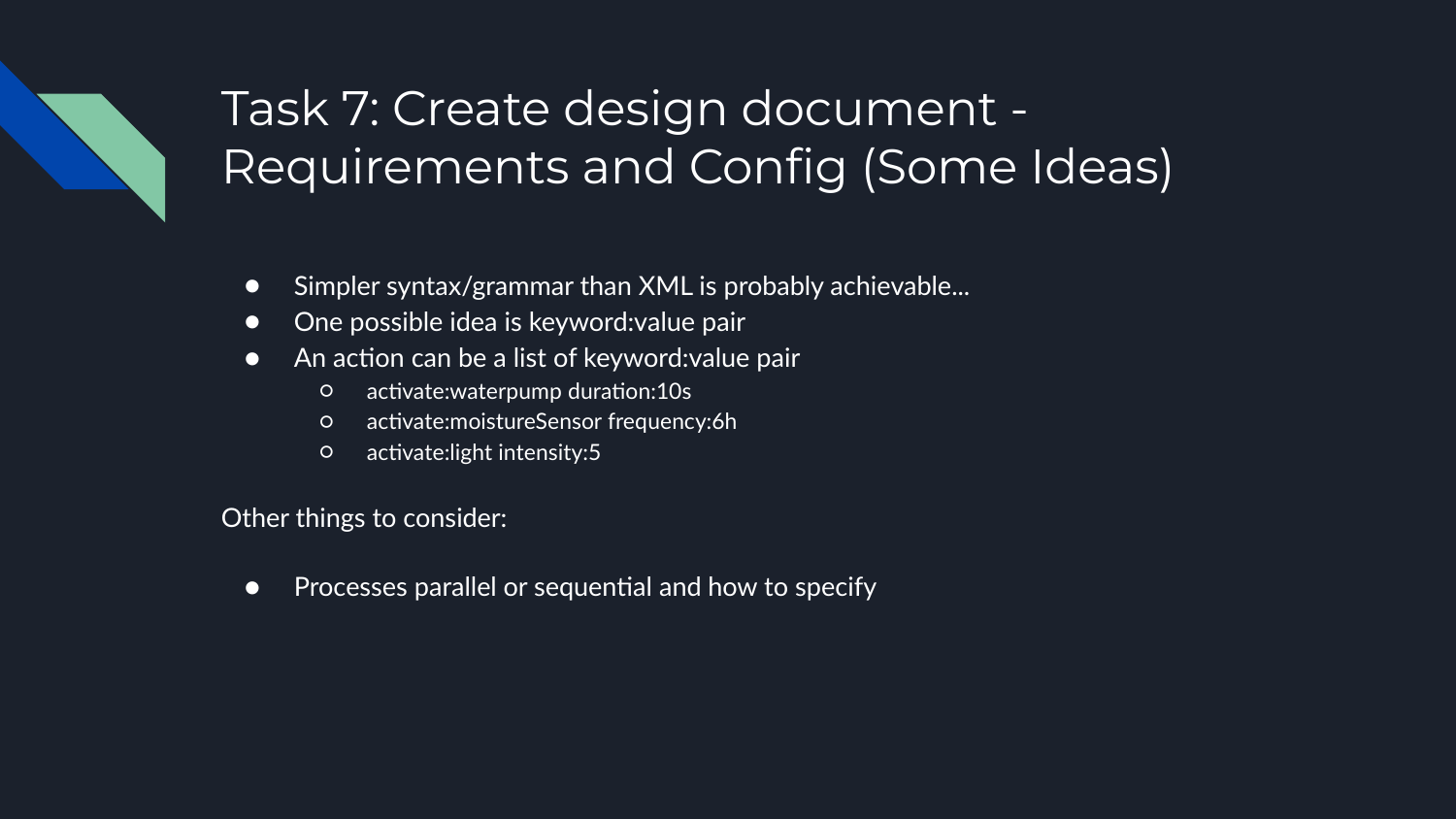

# Task 7: Create design document - Requirements and Config (Some Ideas)

Simpler syntax/grammar than XML is probably achievable...
One possible idea is keyword:value pair
An action can be a list of keyword:value pair
activate:waterpump duration:10s
activate:moistureSensor frequency:6h
activate:light intensity:5
Other things to consider:
Processes parallel or sequential and how to specify